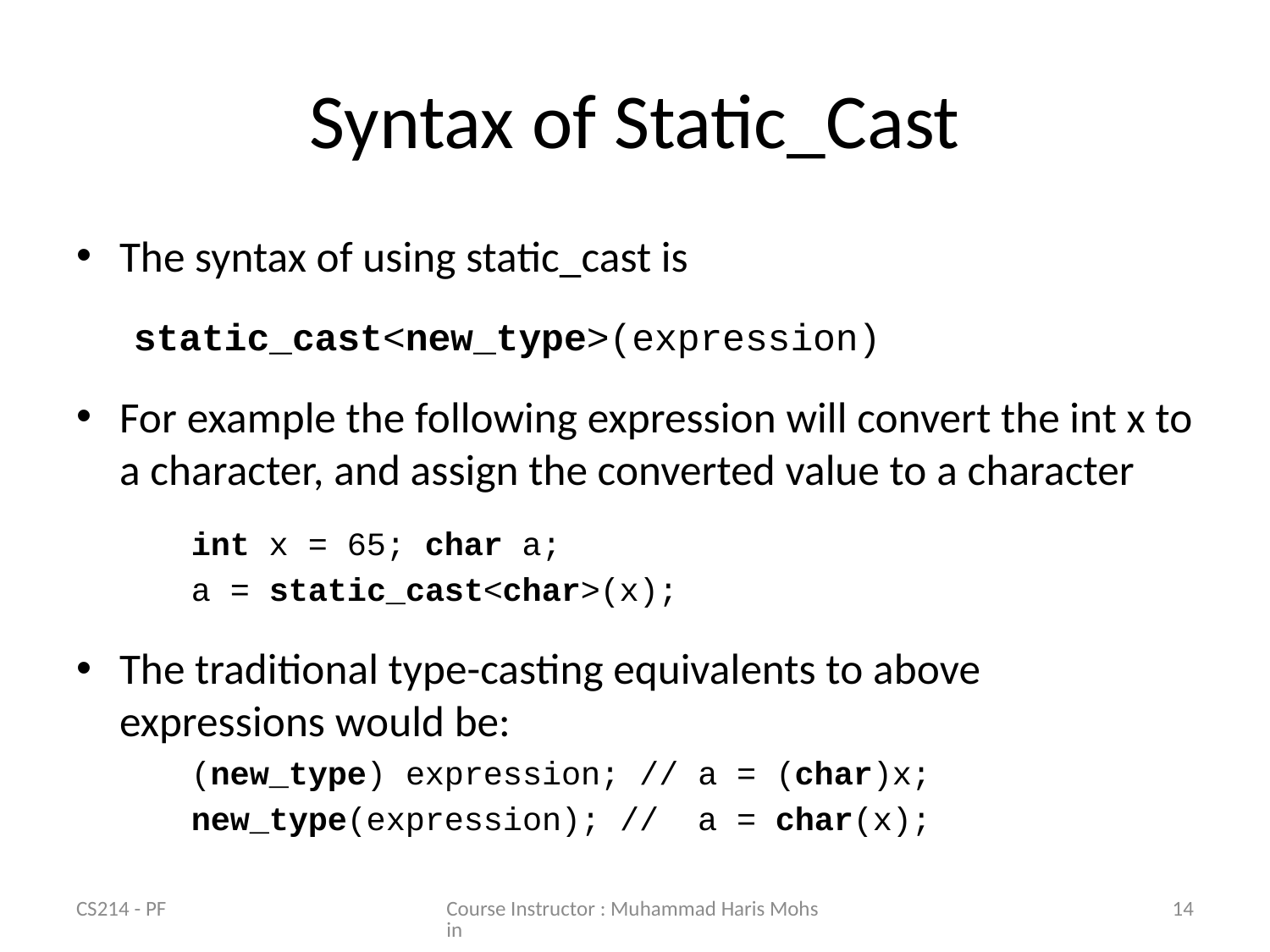

# Syntax of Static_Cast
The syntax of using static_cast is

static_cast<new_type>(expression)

For example the following expression will convert the int x to a character, and assign the converted value to a character

int x = 65; char a;
a = static_cast<char>(x);

The traditional type-casting equivalents to above expressions would be:
(new_type) expression; // a = (char)x;
new_type(expression); //  a = char(x);
CS214 - PF
Course Instructor : Muhammad Haris Mohsin
14